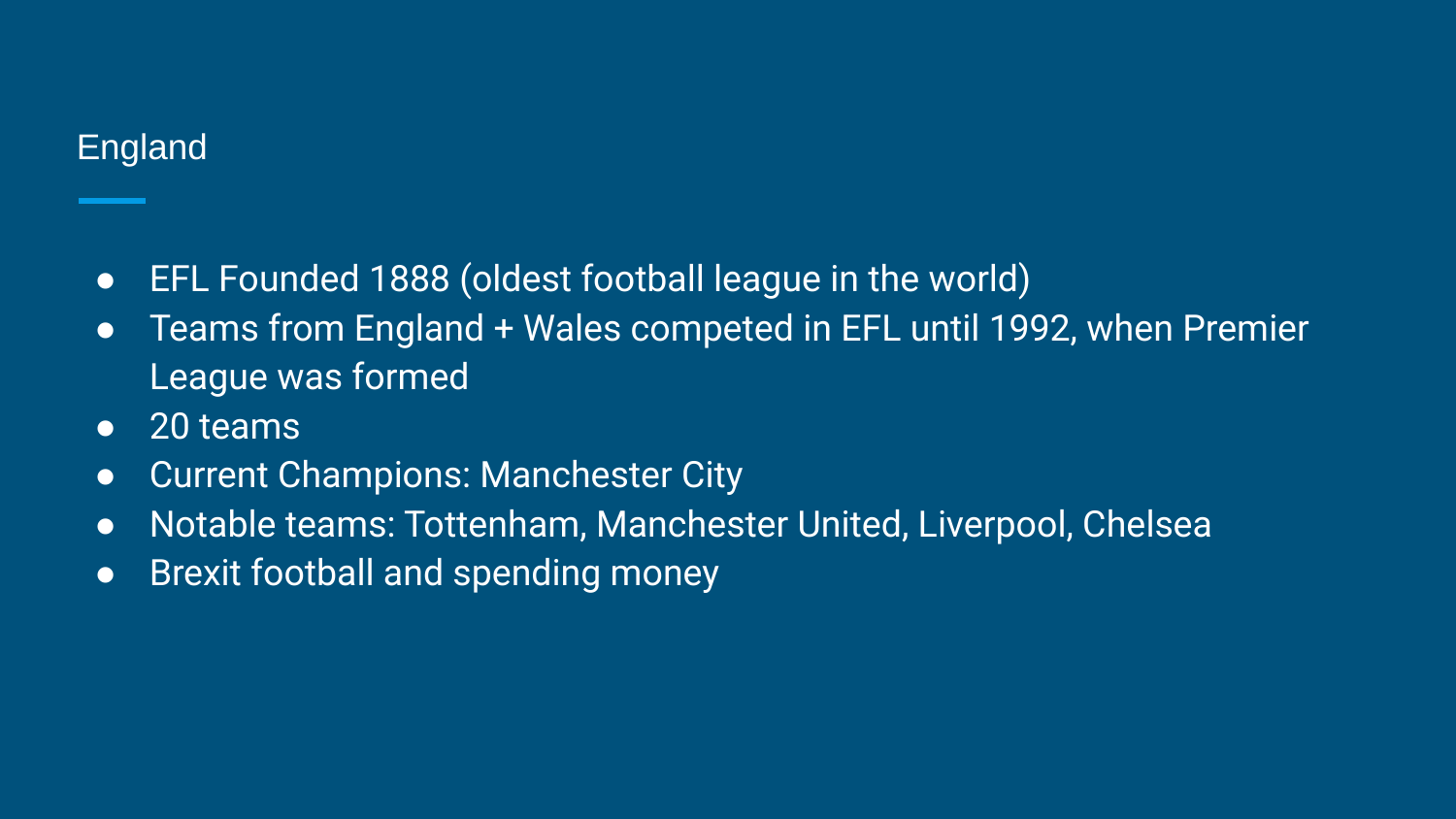

# England
EFL Founded 1888 (oldest football league in the world)
Teams from England + Wales competed in EFL until 1992, when Premier League was formed
20 teams
Current Champions: Manchester City
Notable teams: Tottenham, Manchester United, Liverpool, Chelsea
Brexit football and spending money